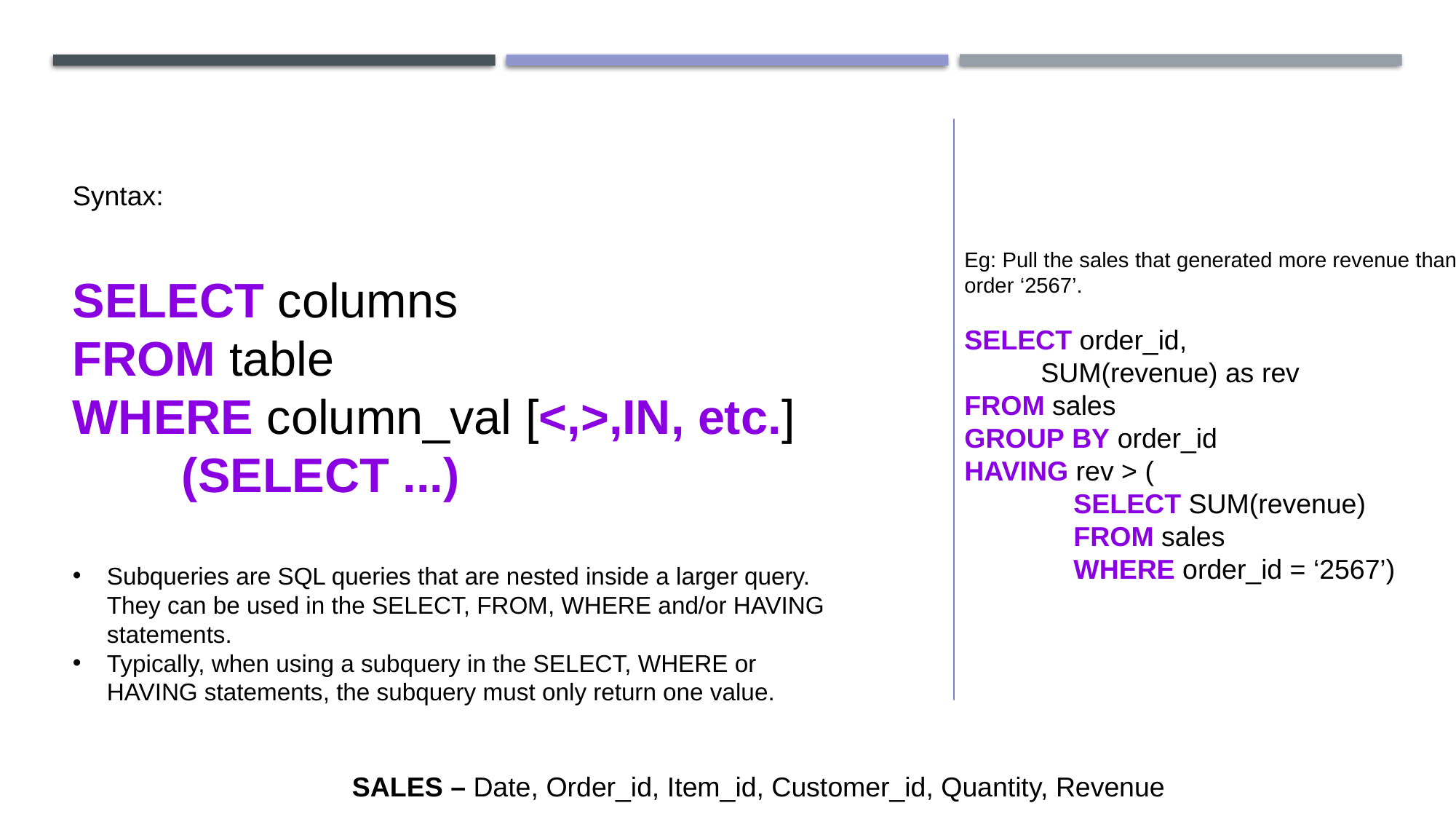

Syntax:

SELECT columns
FROM table
WHERE column_val [<,>,IN, etc.]
	(SELECT ...)

Subqueries are SQL queries that are nested inside a larger query. They can be used in the SELECT, FROM, WHERE and/or HAVING statements.
Typically, when using a subquery in the SELECT, WHERE or HAVING statements, the subquery must only return one value.
Eg: Pull the sales that generated more revenue than order ‘2567’.

SELECT order_id,
          SUM(revenue) as rev
FROM sales
GROUP BY order_id
HAVING rev > (
	SELECT SUM(revenue)
	FROM sales
	WHERE order_id = ‘2567’)
SALES – Date, Order_id, Item_id, Customer_id, Quantity, Revenue